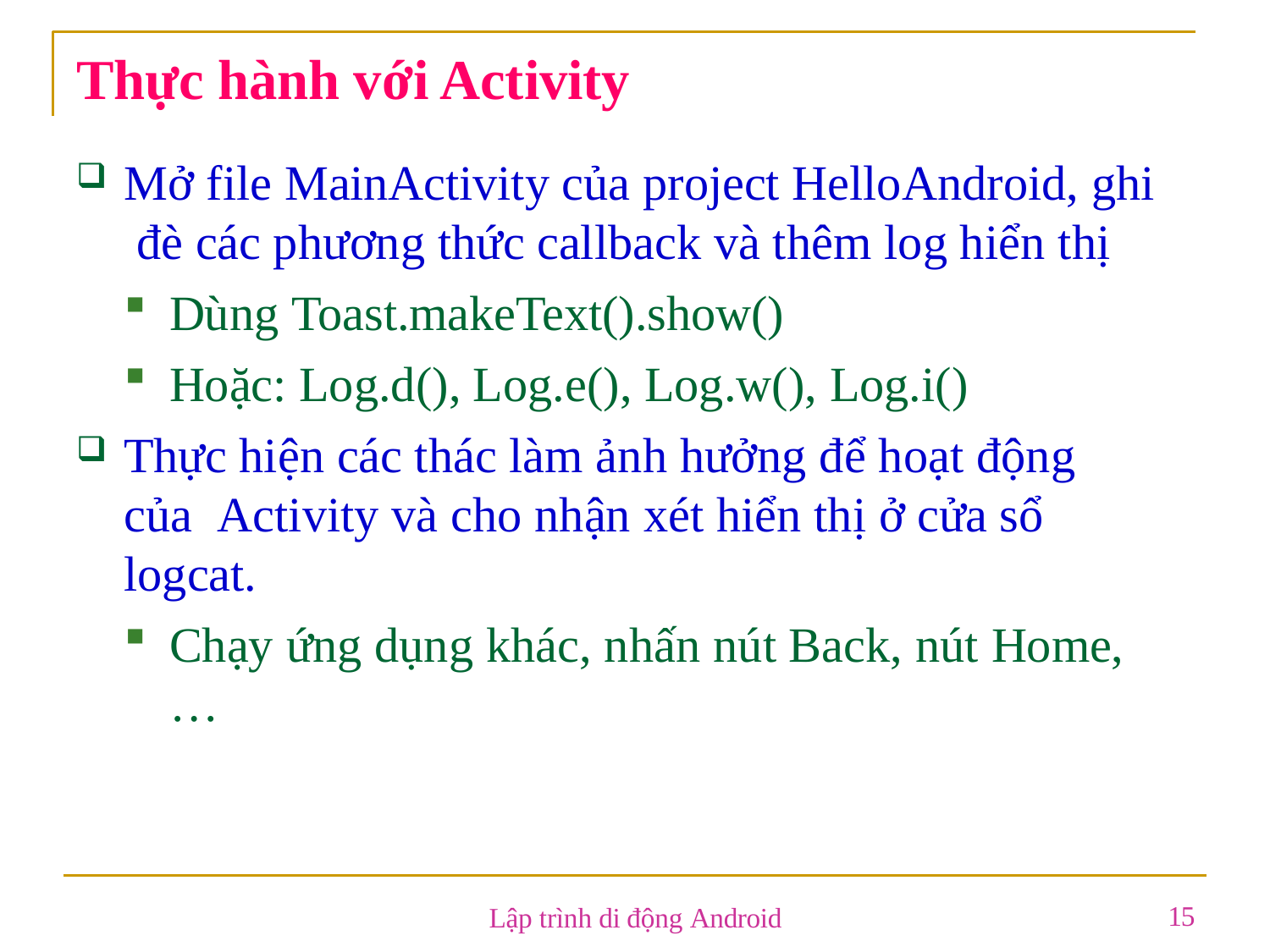

# Thực hành với Activity
Mở file MainActivity của project HelloAndroid, ghi  đè các phương thức callback và thêm log hiển thị
Dùng Toast.makeText().show()
Hoặc: Log.d(), Log.e(), Log.w(), Log.i()
Thực hiện các thác làm ảnh hưởng để hoạt động của  Activity và cho nhận xét hiển thị ở cửa sổ logcat.
Chạy ứng dụng khác, nhấn nút Back, nút Home,…
15
Lập trình di động Android